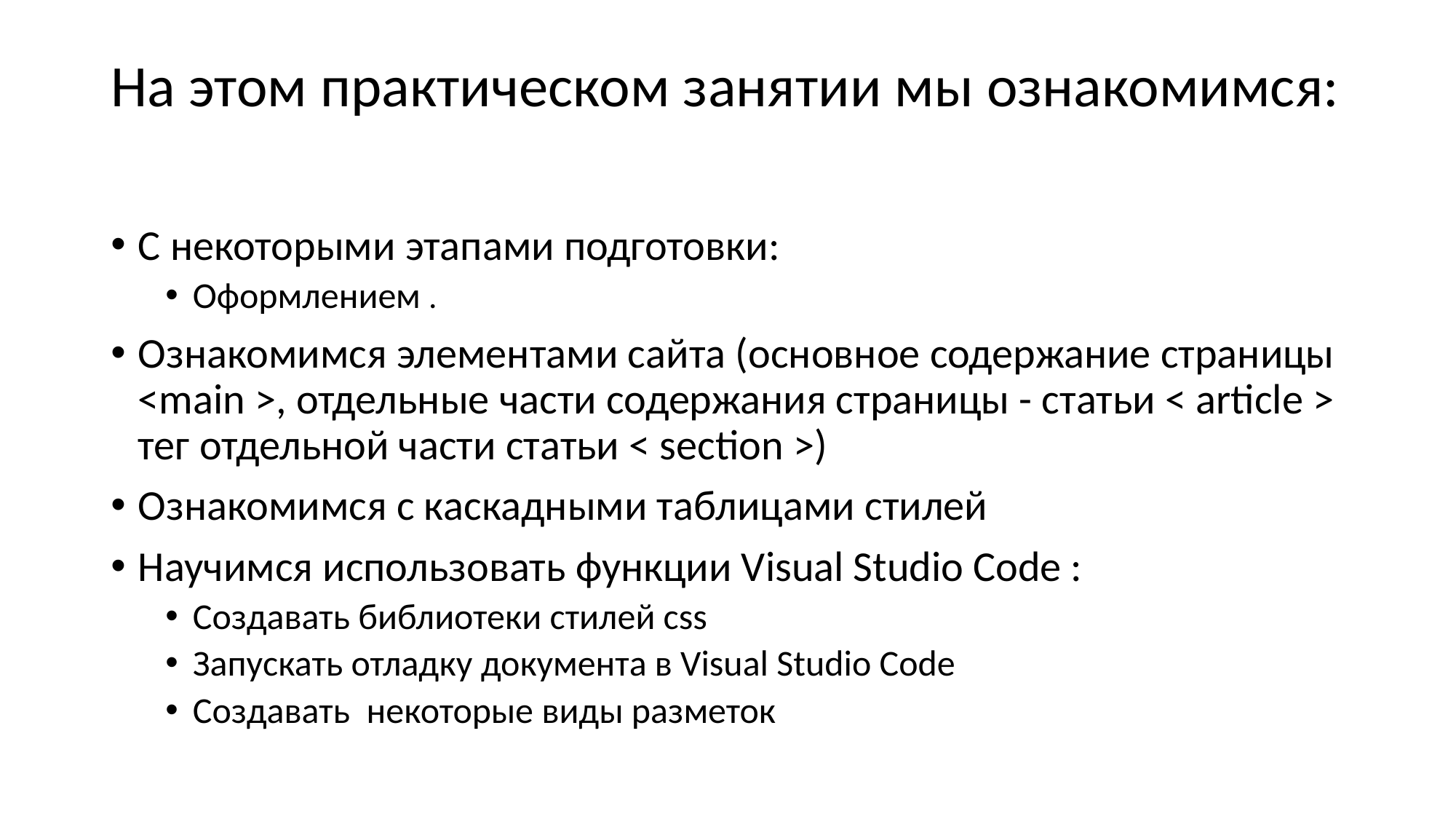

# На этом практическом занятии мы ознакомимся:
С некоторыми этапами подготовки:
Оформлением .
Ознакомимся элементами сайта (основное содержание страницы <main >, отдельные части содержания страницы - статьи < article > тег отдельной части статьи < section >)
Ознакомимся c каскадными таблицами стилей
Научимся использовать функции Visual Studio Code :
Создавать библиотеки стилей css
Запускать отладку документа в Visual Studio Code
Создавать  некоторые виды разметок